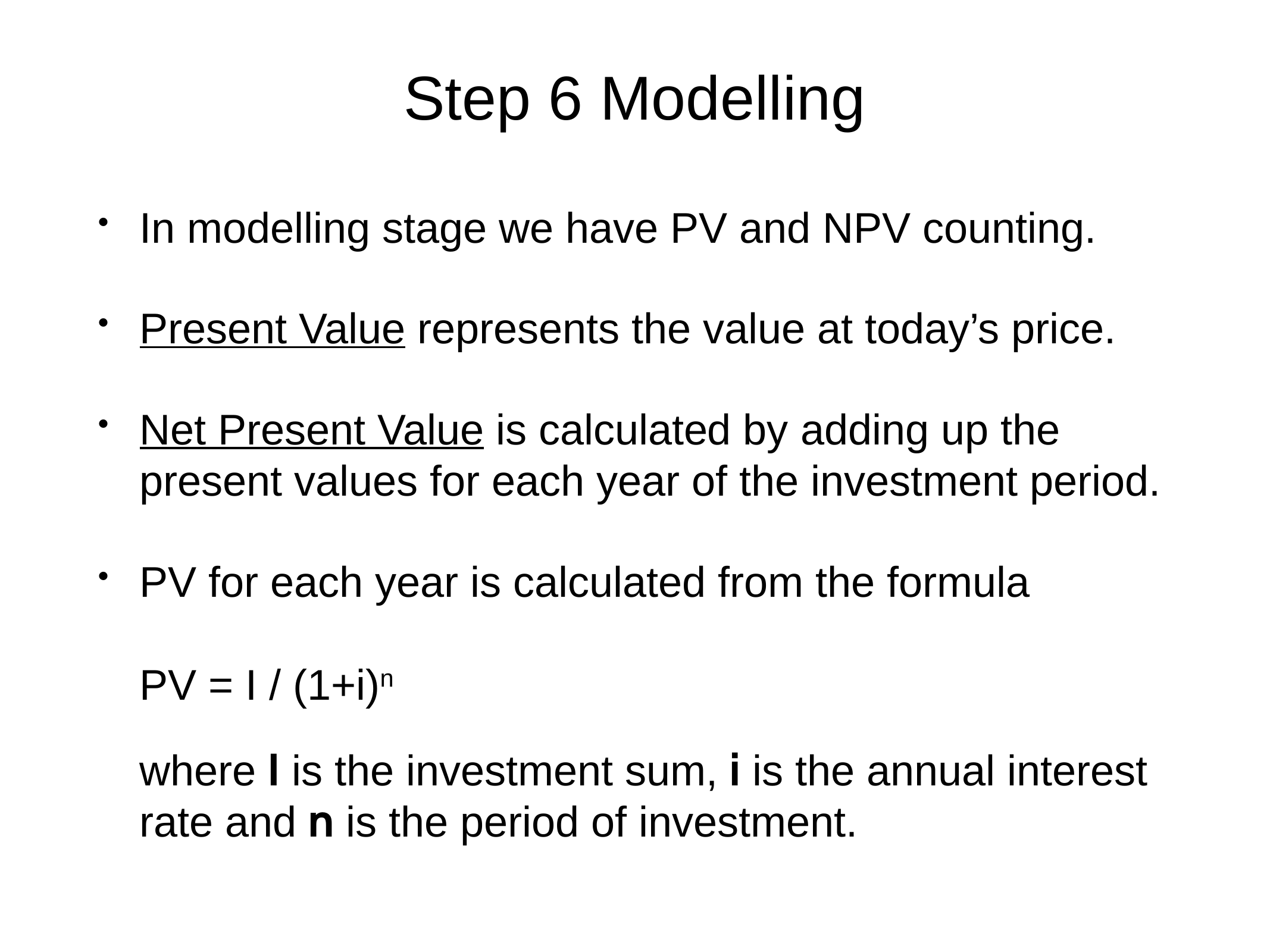

# Step 6 Modelling
In modelling stage we have PV and NPV counting.
Present Value represents the value at today’s price.
Net Present Value is calculated by adding up the present values for each year of the investment period.
PV for each year is calculated from the formula
PV = I / (1+i)n
where I is the investment sum, i is the annual interest rate and n is the period of investment.